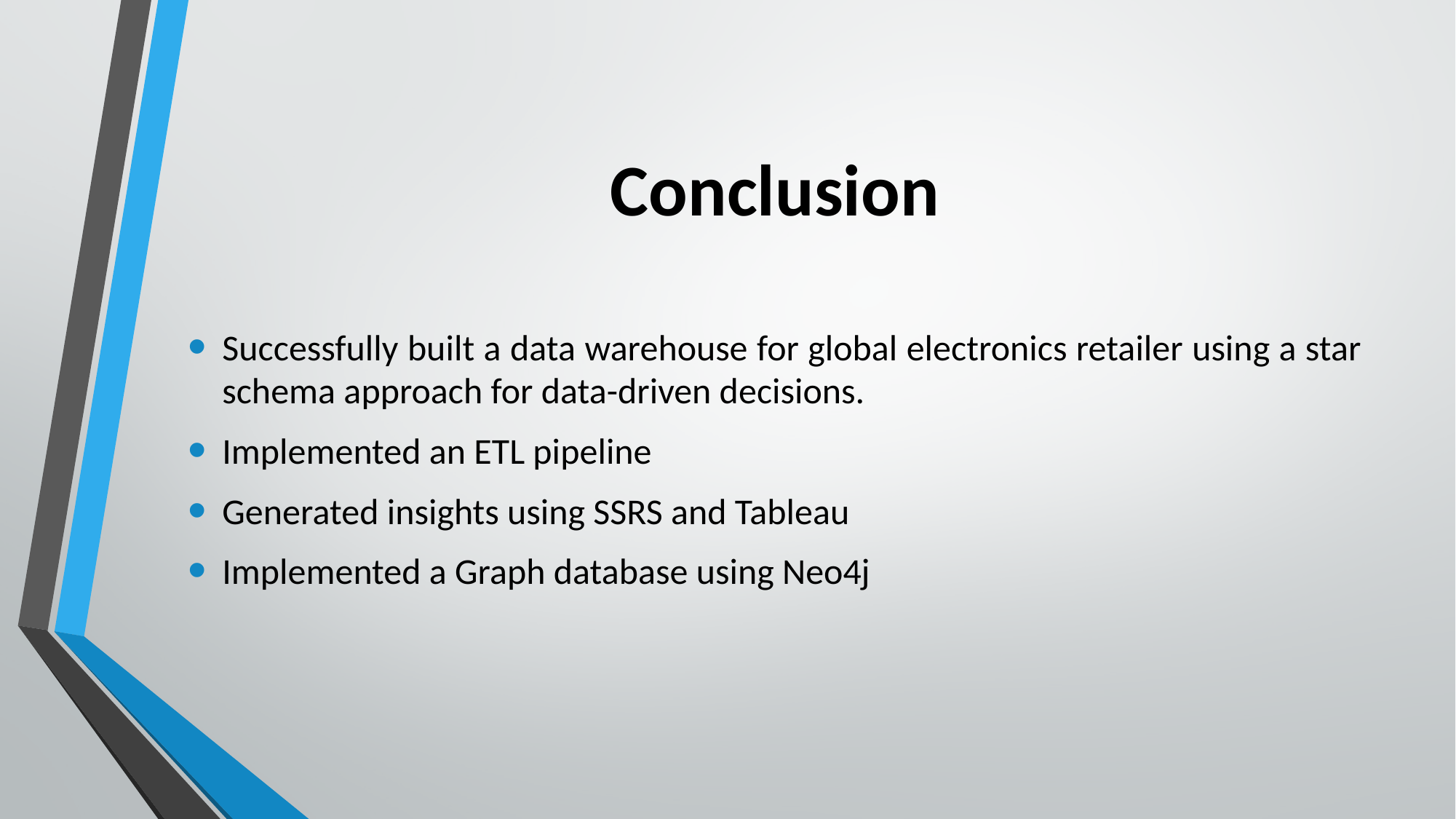

# Conclusion
Successfully built a data warehouse for global electronics retailer using a star schema approach for data-driven decisions.
Implemented an ETL pipeline
Generated insights using SSRS and Tableau
Implemented a Graph database using Neo4j